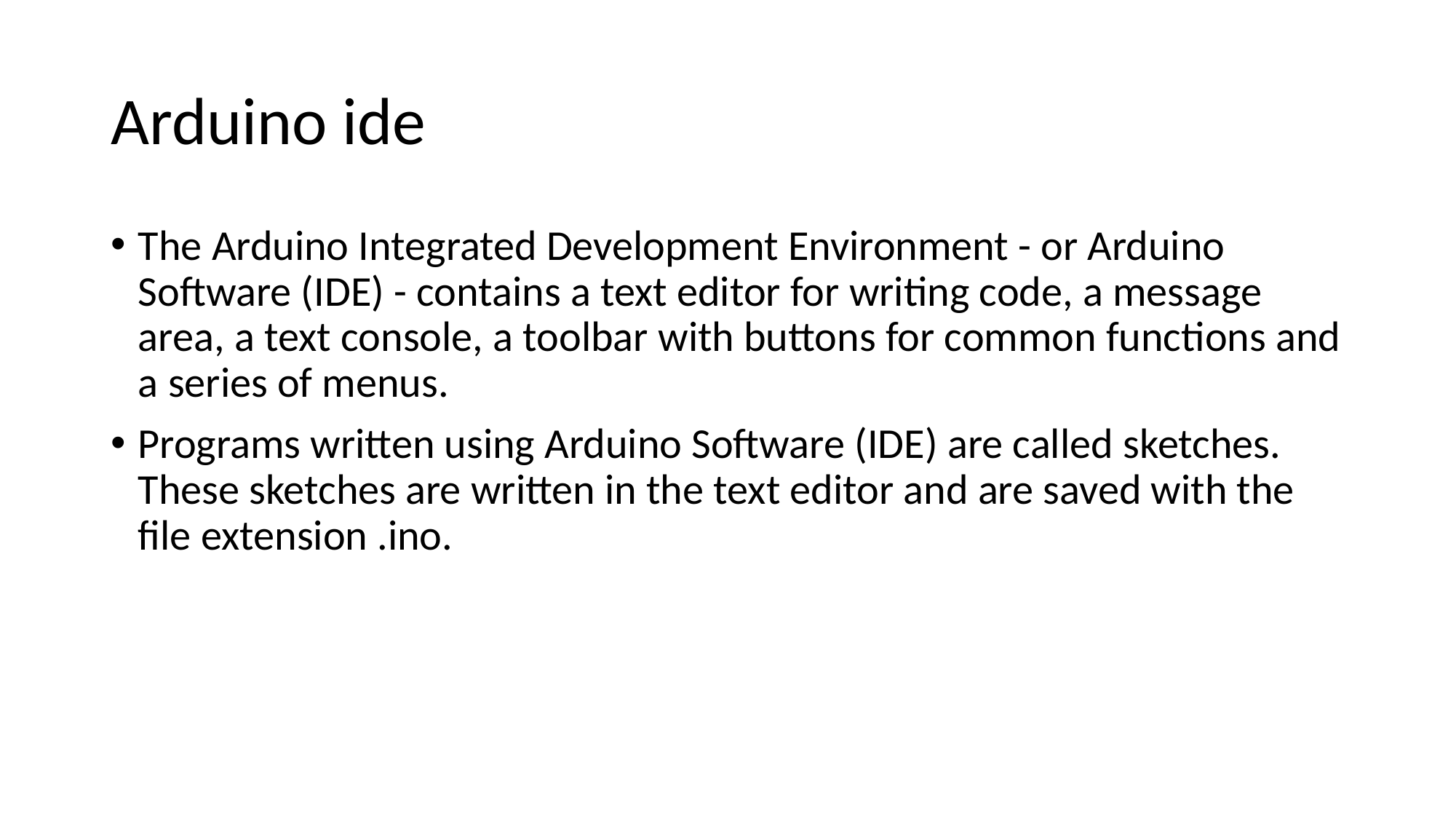

# Arduino ide
The Arduino Integrated Development Environment - or Arduino Software (IDE) - contains a text editor for writing code, a message area, a text console, a toolbar with buttons for common functions and a series of menus.
Programs written using Arduino Software (IDE) are called sketches. These sketches are written in the text editor and are saved with the file extension .ino.